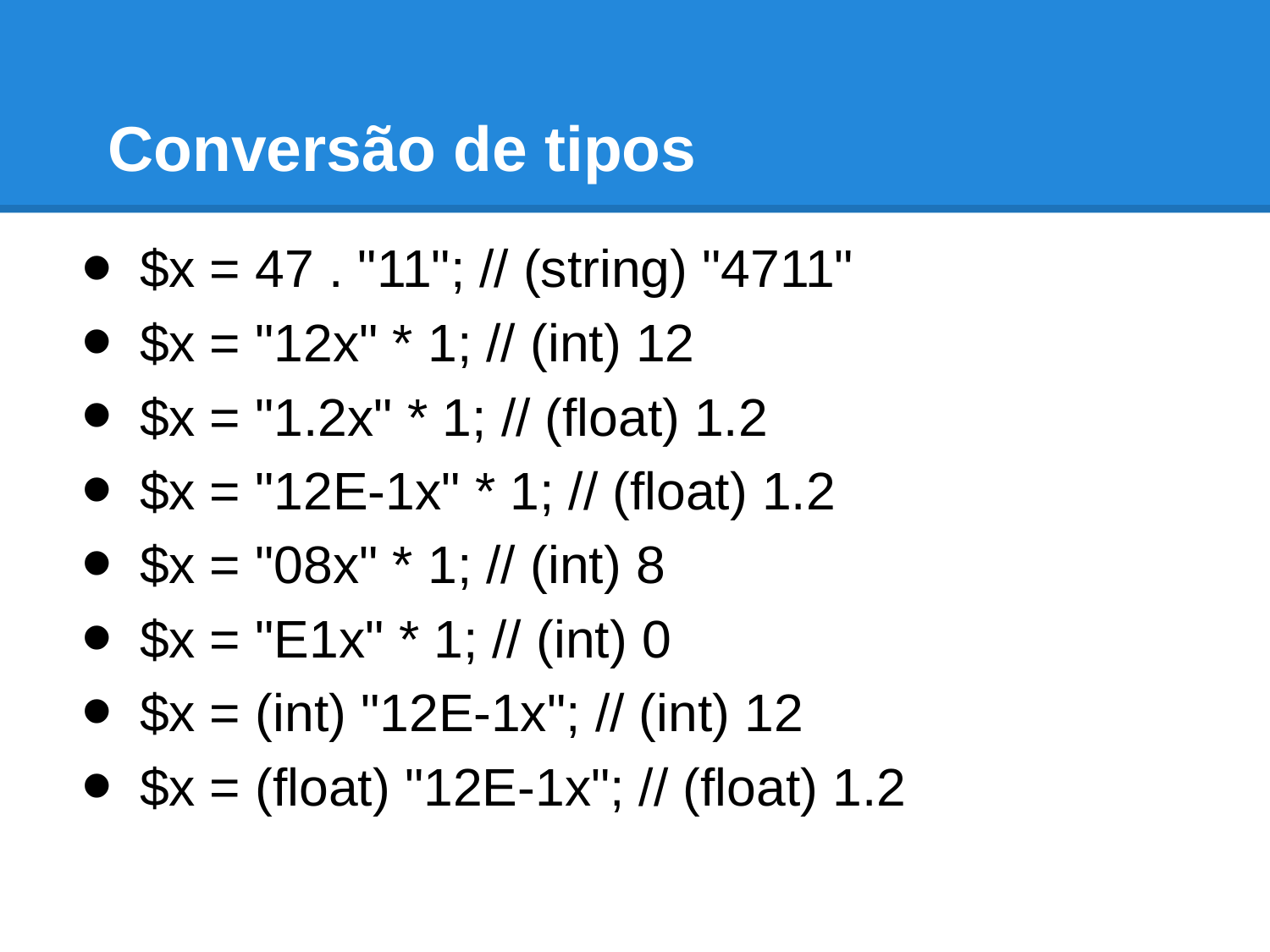

# Conversão de tipos
$x = 47 . "11"; // (string) "4711"
$x = "12x" * 1; // (int) 12
$x = "1.2x" * 1; // (float) 1.2
$x = "12E-1x" * 1; // (float) 1.2
$x = "08x" * 1; // (int) 8
$x = "E1x" * 1; // (int) 0
$x = (int) "12E-1x"; // (int) 12
$x = (float) "12E-1x"; // (float) 1.2